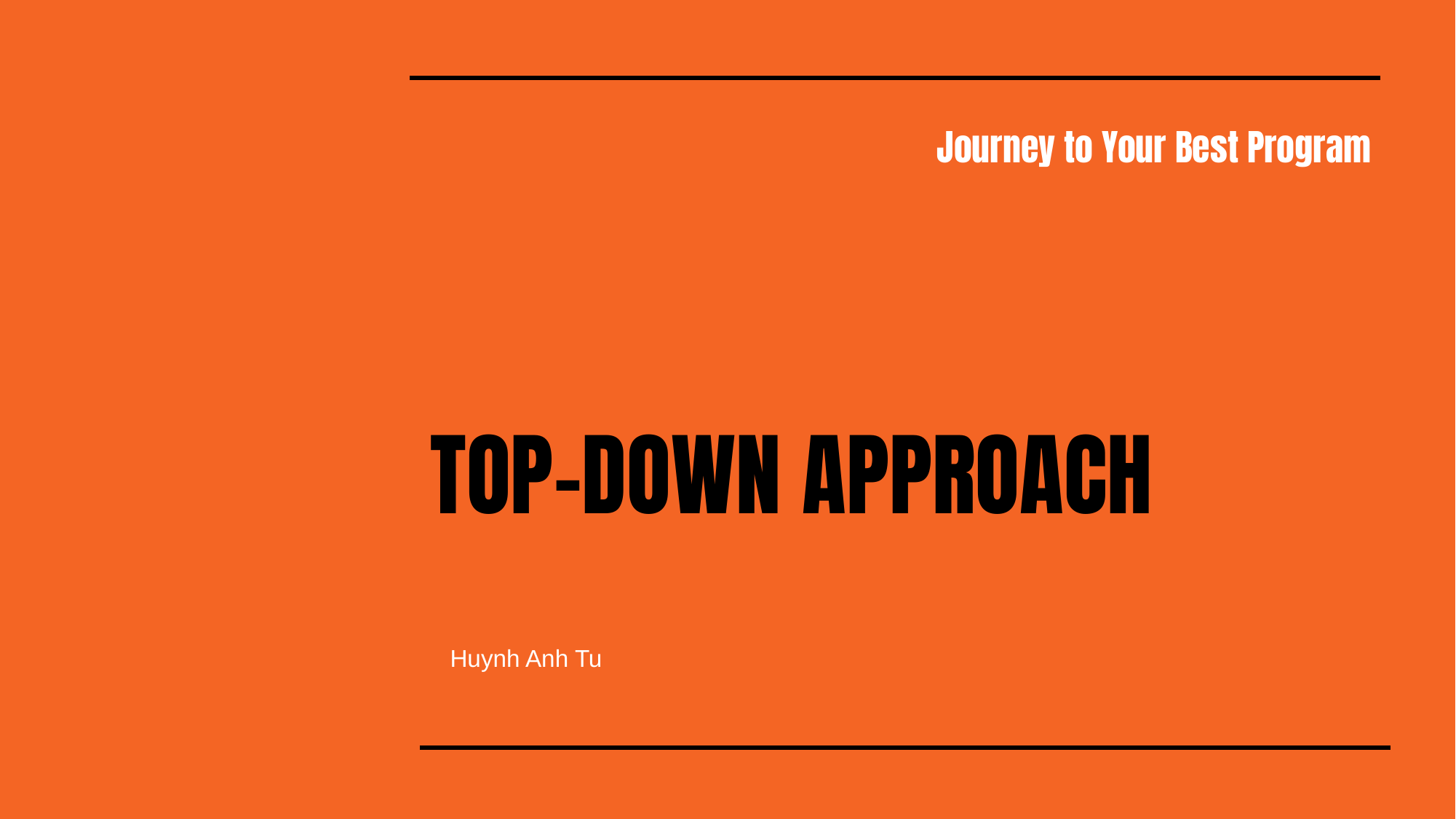

Journey to Your Best Program
# TOP-DOWN APPROACH
Huynh Anh Tu